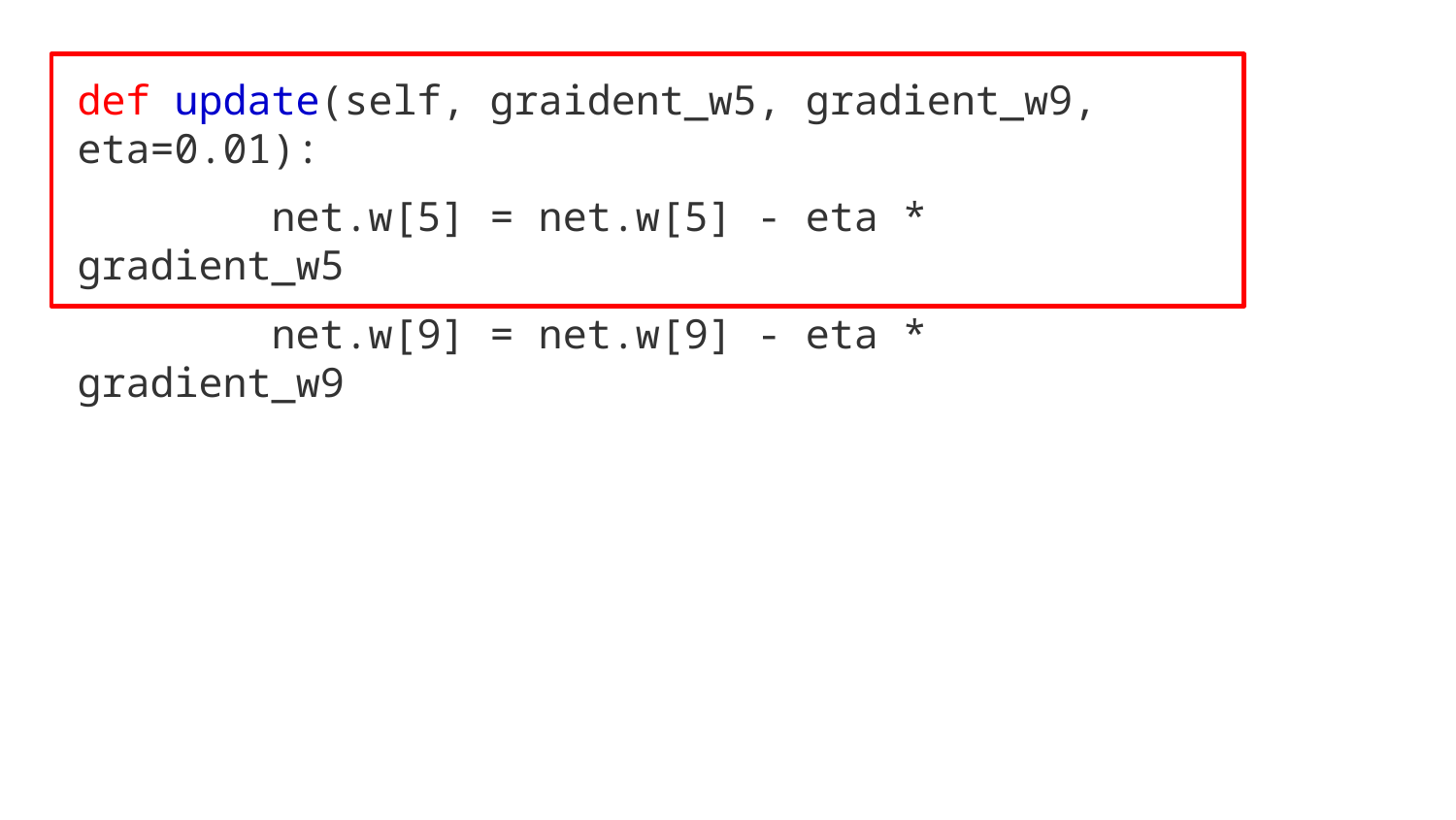

def update(self, graident_w5, gradient_w9, eta=0.01):
        net.w[5] = net.w[5] - eta * gradient_w5
        net.w[9] = net.w[9] - eta * gradient_w9